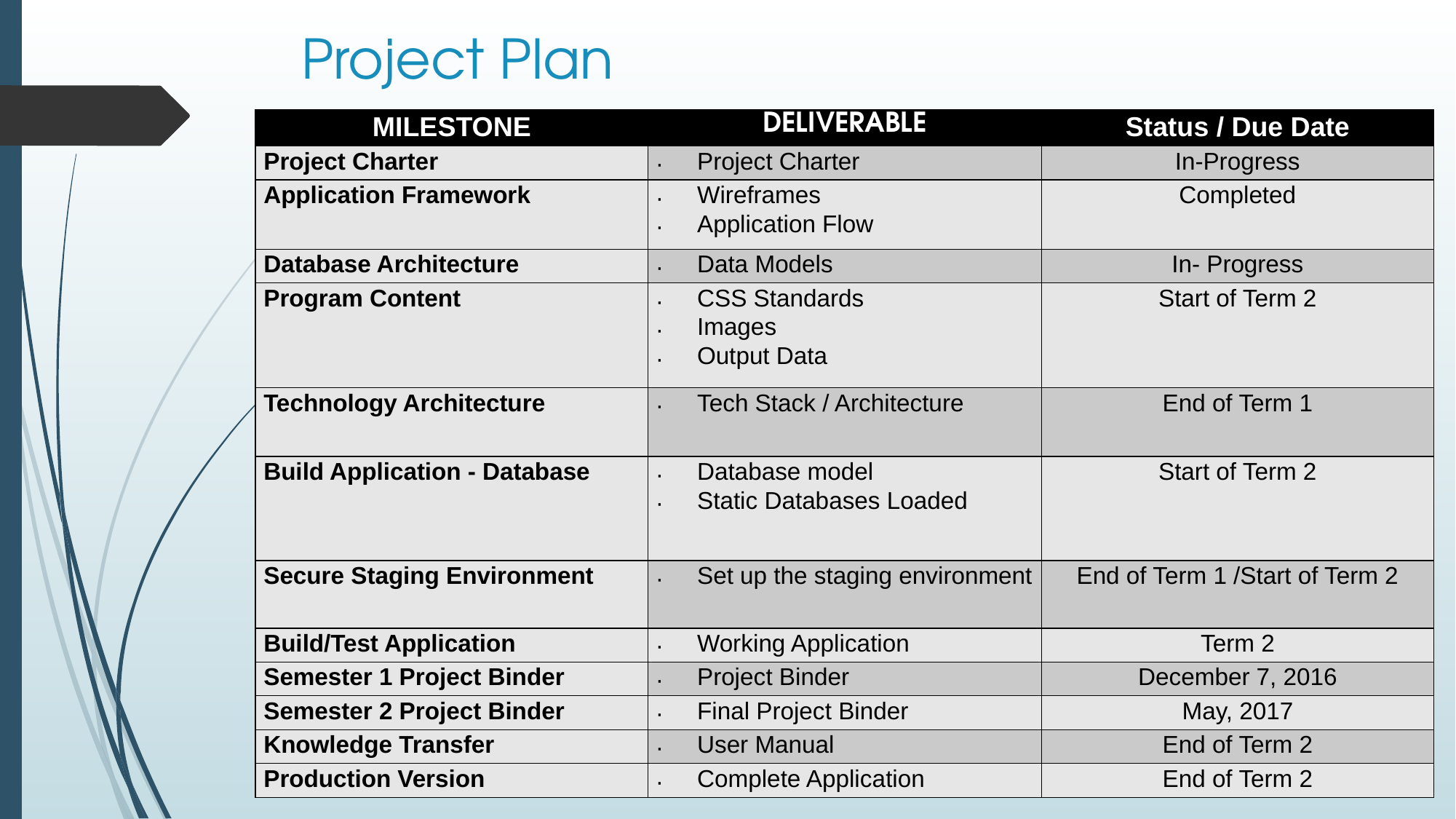

# Project Plan
| MILESTONE | DELIVERABLE | Status / Due Date |
| --- | --- | --- |
| Project Charter | Project Charter | In-Progress |
| Application Framework | Wireframes Application Flow | Completed |
| Database Architecture | Data Models | In- Progress |
| Program Content | CSS Standards Images Output Data | Start of Term 2 |
| Technology Architecture | Tech Stack / Architecture | End of Term 1 |
| Build Application - Database | Database model Static Databases Loaded | Start of Term 2 |
| Secure Staging Environment | Set up the staging environment | End of Term 1 /Start of Term 2 |
| Build/Test Application | Working Application | Term 2 |
| Semester 1 Project Binder | Project Binder | December 7, 2016 |
| Semester 2 Project Binder | Final Project Binder | May, 2017 |
| Knowledge Transfer | User Manual | End of Term 2 |
| Production Version | Complete Application | End of Term 2 |